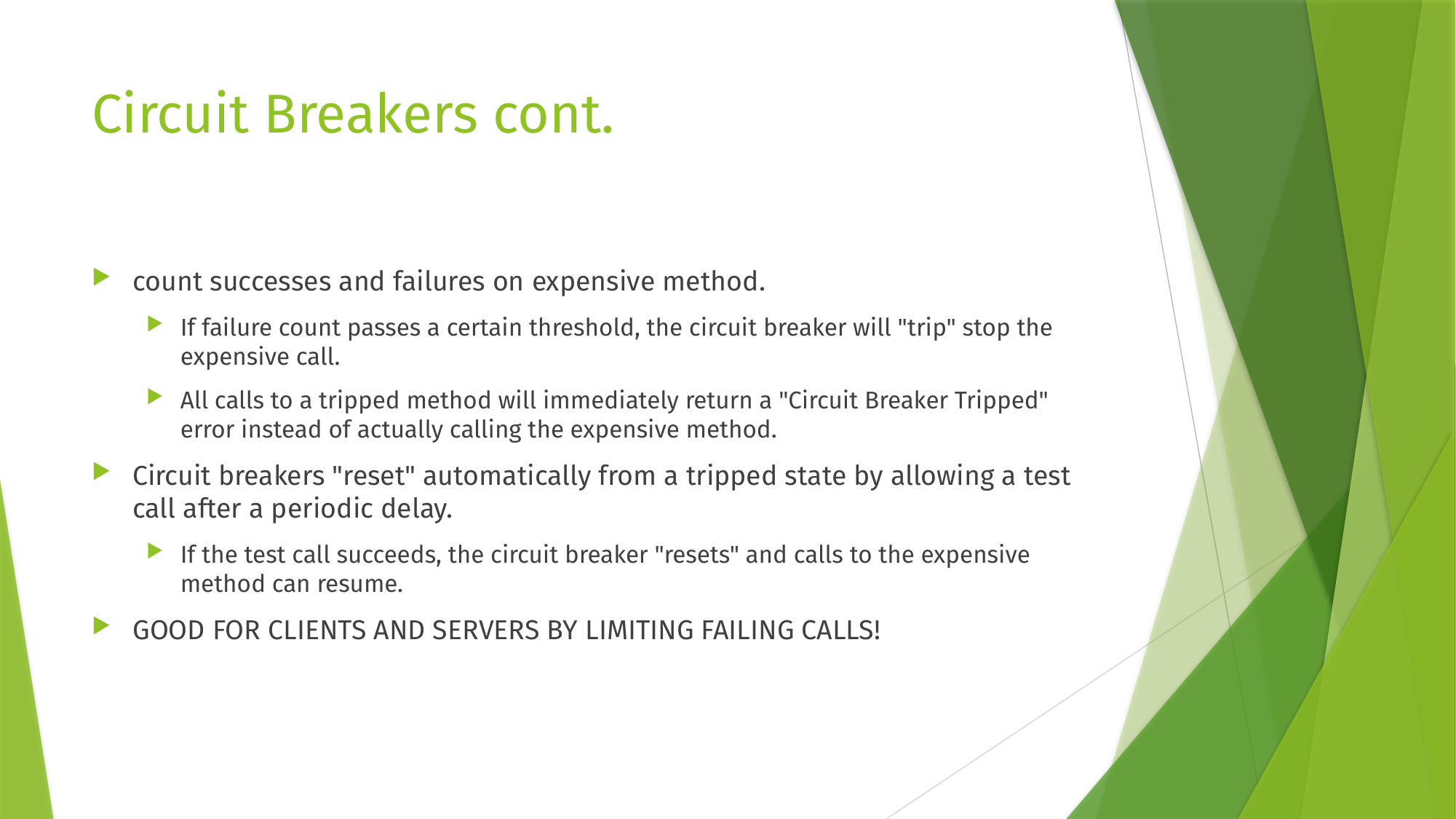

# Circuit Breakers cont.
count successes and failures on expensive method.
If failure count passes a certain threshold, the circuit breaker will "trip" stop the expensive call.
All calls to a tripped method will immediately return a "Circuit Breaker Tripped" error instead of actually calling the expensive method.
Circuit breakers "reset" automatically from a tripped state by allowing a test call after a periodic delay.
If the test call succeeds, the circuit breaker "resets" and calls to the expensive method can resume.
GOOD FOR CLIENTS AND SERVERS BY LIMITING FAILING CALLS!